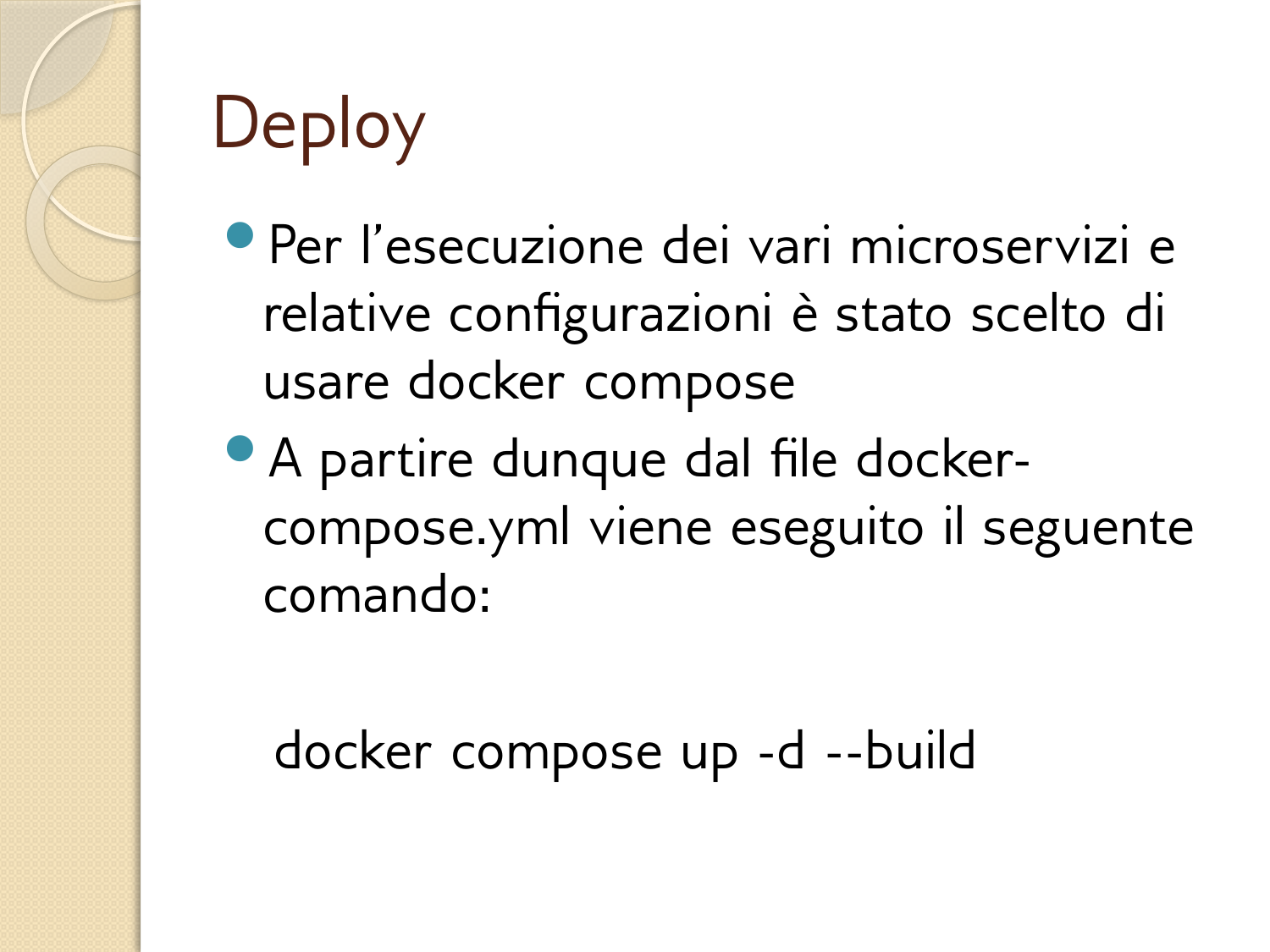

# Deploy
Per l’esecuzione dei vari microservizi e relative configurazioni è stato scelto di usare docker compose
A partire dunque dal file docker-compose.yml viene eseguito il seguente comando:

   docker compose up -d --build